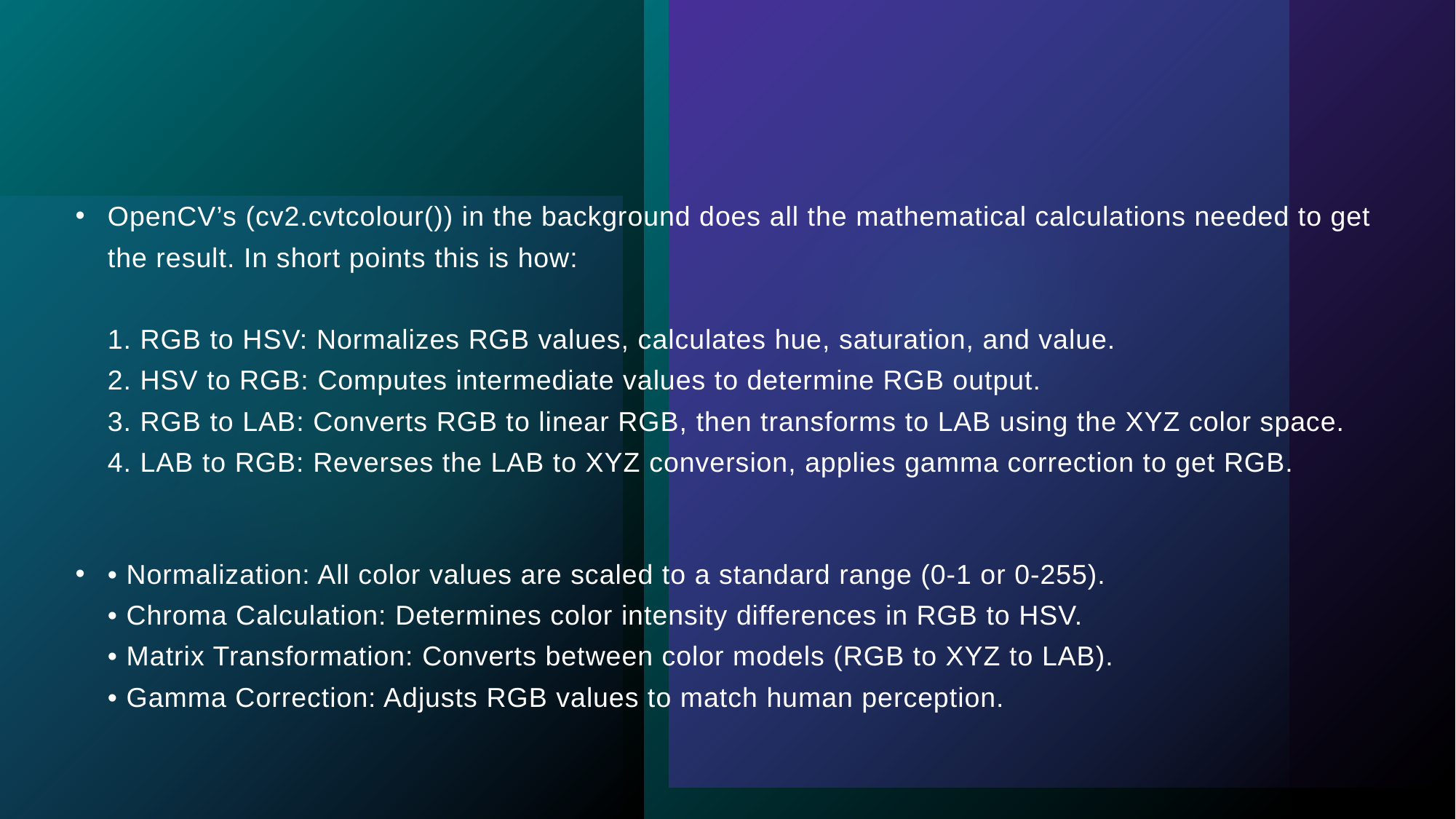

OpenCV’s (cv2.cvtcolour()) in the background does all the mathematical calculations needed to get the result. In short points this is how:
1. RGB to HSV: Normalizes RGB values, calculates hue, saturation, and value.
2. HSV to RGB: Computes intermediate values to determine RGB output.
3. RGB to LAB: Converts RGB to linear RGB, then transforms to LAB using the XYZ color space.
4. LAB to RGB: Reverses the LAB to XYZ conversion, applies gamma correction to get RGB.

• Normalization: All color values are scaled to a standard range (0-1 or 0-255).
• Chroma Calculation: Determines color intensity differences in RGB to HSV.
• Matrix Transformation: Converts between color models (RGB to XYZ to LAB).
• Gamma Correction: Adjusts RGB values to match human perception.